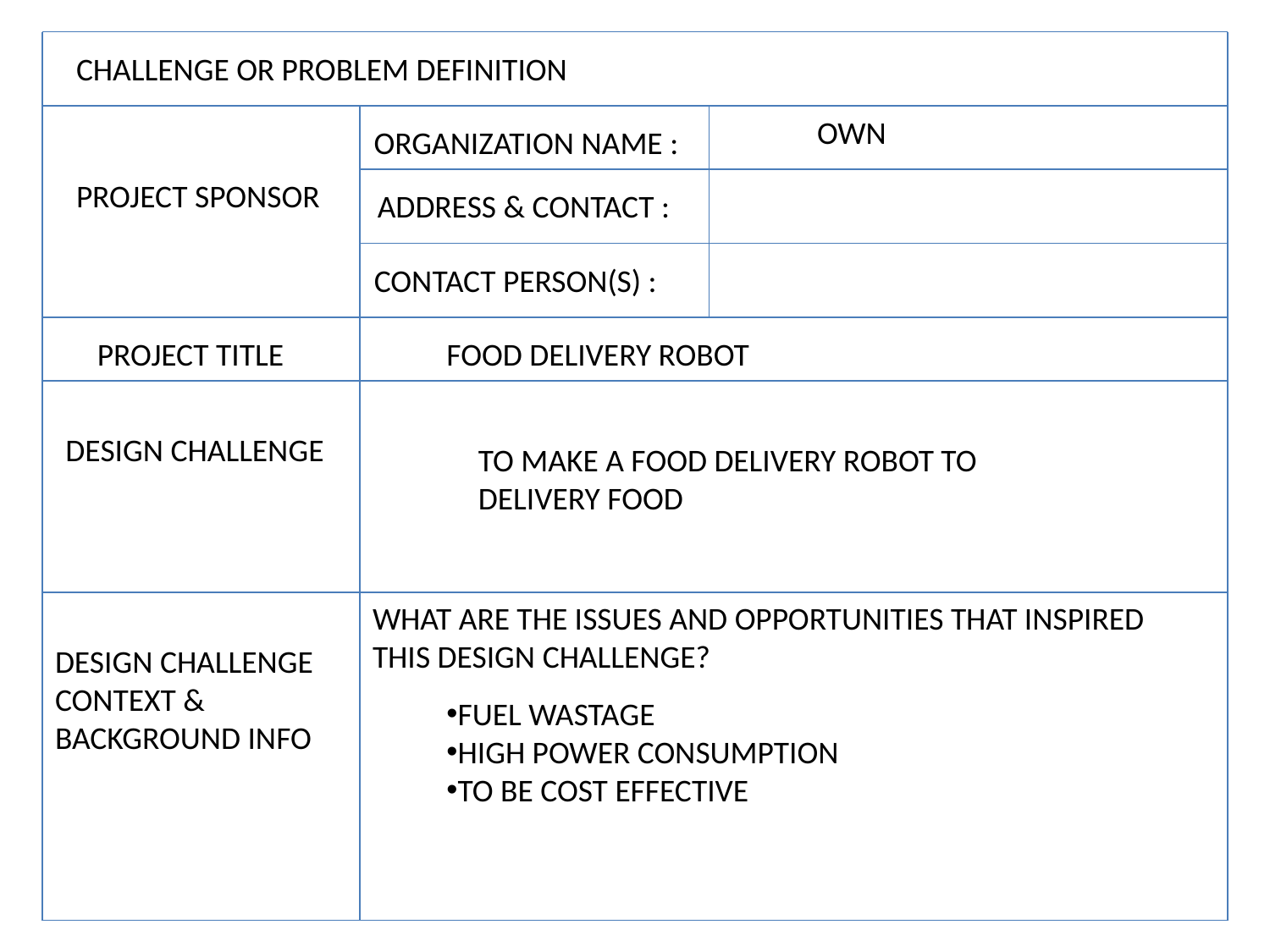

CHALLENGE OR PROBLEM DEFINITION
OWN
ORGANIZATION NAME :
PROJECT SPONSOR
ADDRESS & CONTACT :
CONTACT PERSON(S) :
PROJECT TITLE
FOOD DELIVERY ROBOT
DESIGN CHALLENGE
TO MAKE A FOOD DELIVERY ROBOT TO
DELIVERY FOOD
WHAT ARE THE ISSUES AND OPPORTUNITIES THAT INSPIRED
THIS DESIGN CHALLENGE?
DESIGN CHALLENGE
CONTEXT & BACKGROUND INFO
FUEL WASTAGE
HIGH POWER CONSUMPTION
TO BE COST EFFECTIVE